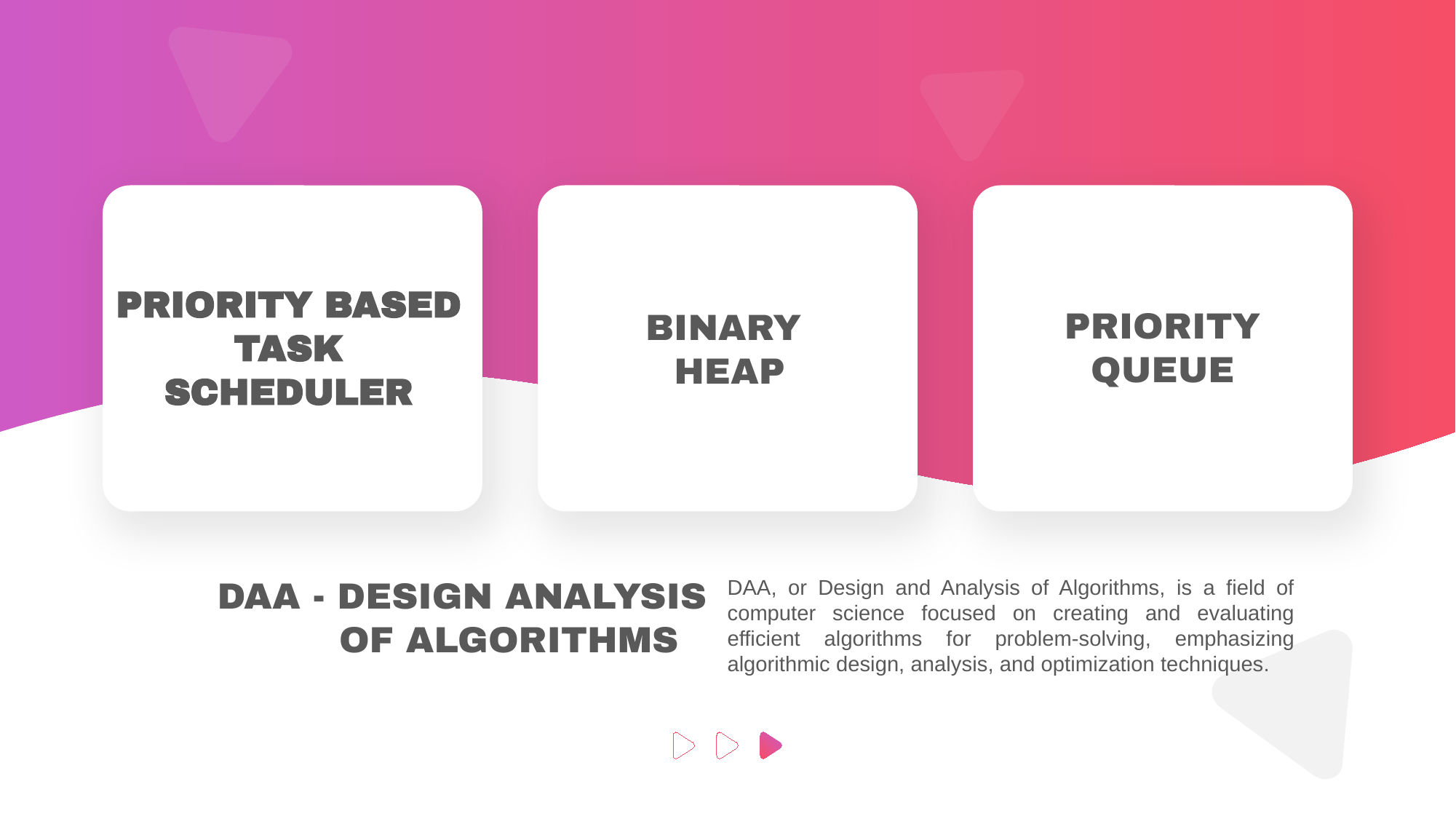

PRIORITY BASED TASK SCHEDULER
PRIORITY
QUEUE
BINARY
HEAP
DAA - DESIGN ANALYSIS
          OF ALGORITHMS
DAA, or Design and Analysis of Algorithms, is a field of computer science focused on creating and evaluating efficient algorithms for problem-solving, emphasizing algorithmic design, analysis, and optimization techniques.